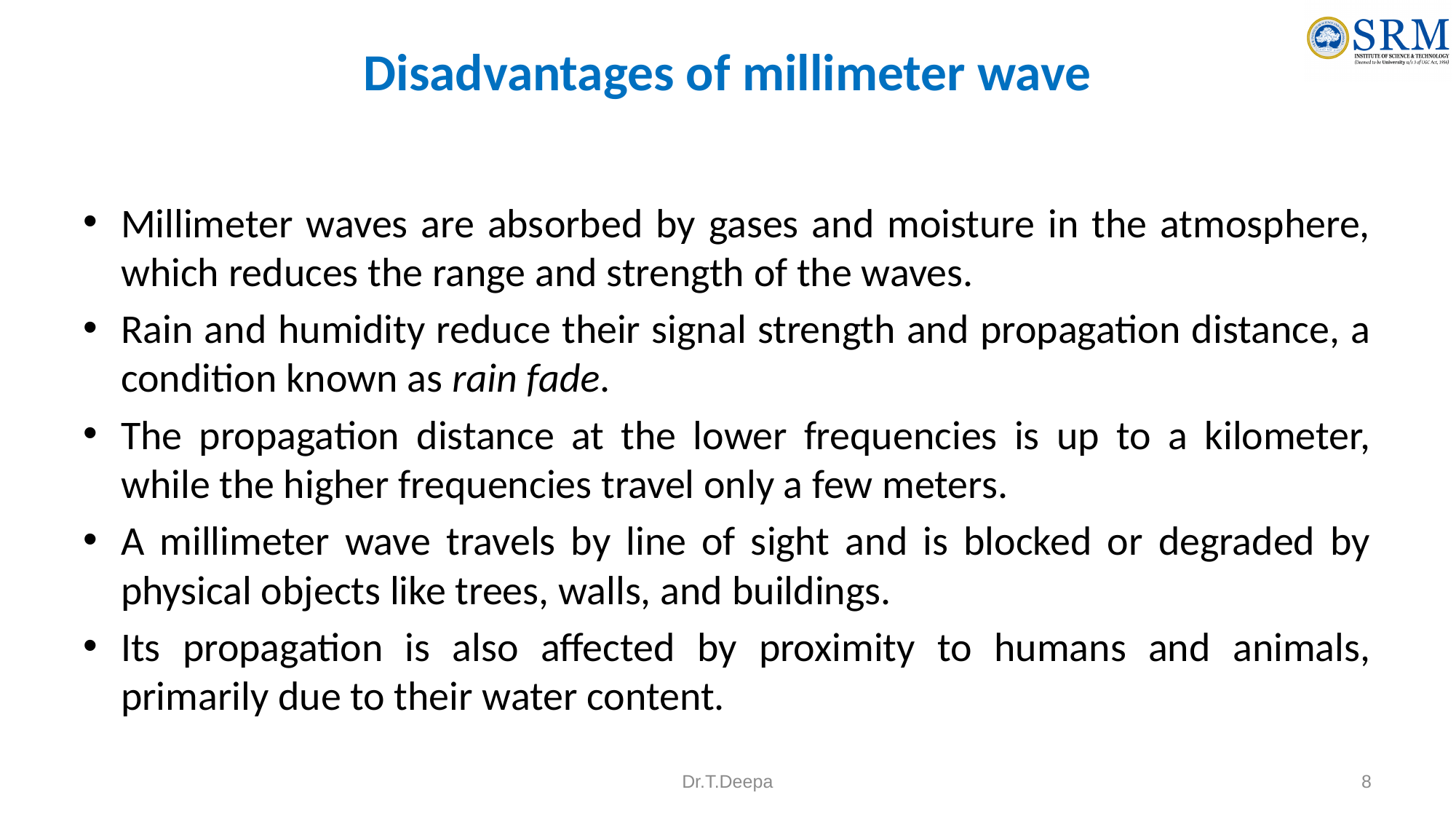

# Disadvantages of millimeter wave
Millimeter waves are absorbed by gases and moisture in the atmosphere, which reduces the range and strength of the waves.
Rain and humidity reduce their signal strength and propagation distance, a condition known as rain fade.
The propagation distance at the lower frequencies is up to a kilometer, while the higher frequencies travel only a few meters.
A millimeter wave travels by line of sight and is blocked or degraded by physical objects like trees, walls, and buildings.
Its propagation is also affected by proximity to humans and animals, primarily due to their water content.

Dr.T.Deepa
8